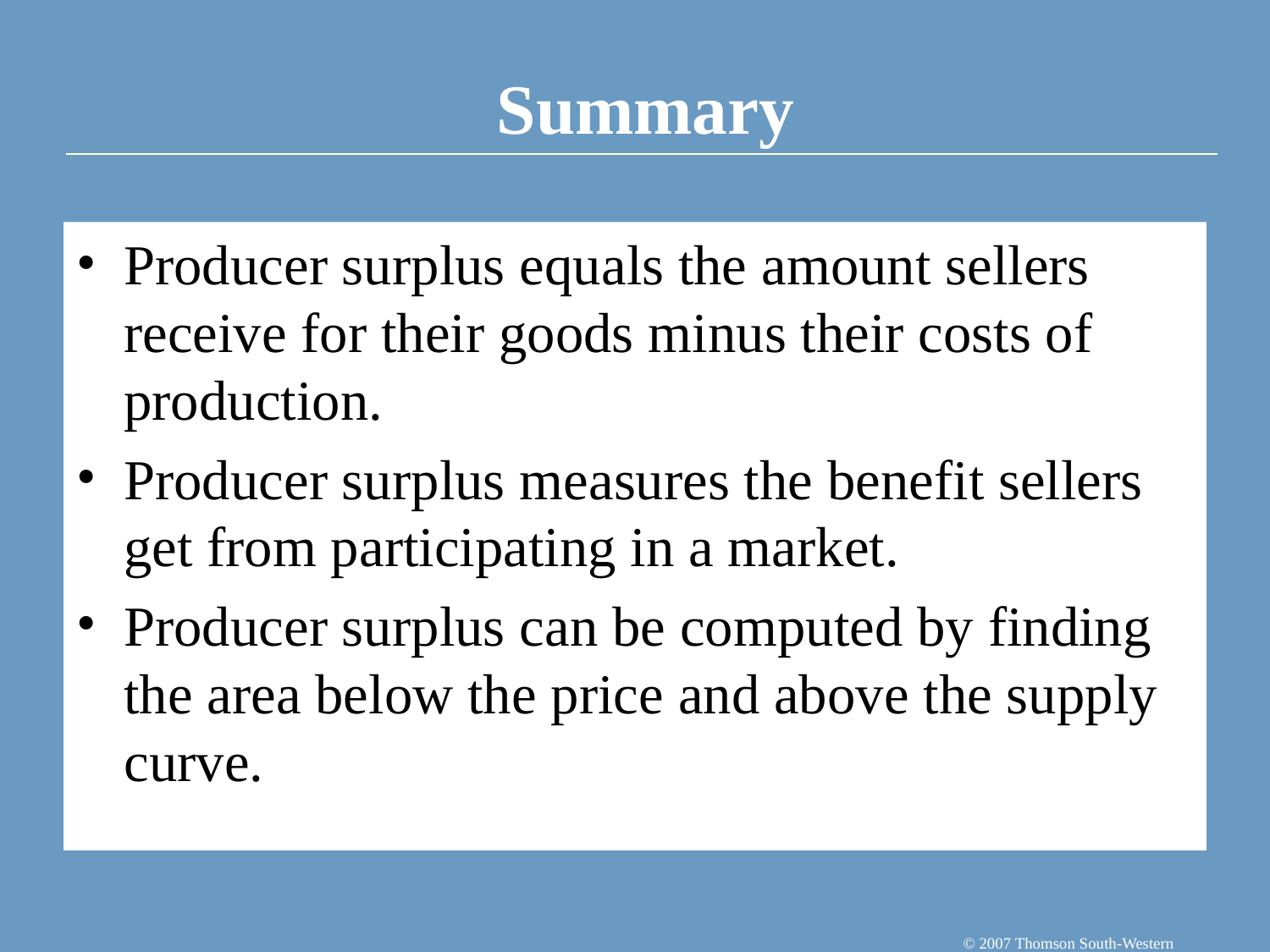

Producer surplus equals the amount sellers receive for their goods minus their costs of production.
Producer surplus measures the benefit sellers get from participating in a market.
Producer surplus can be computed by finding the area below the price and above the supply curve.